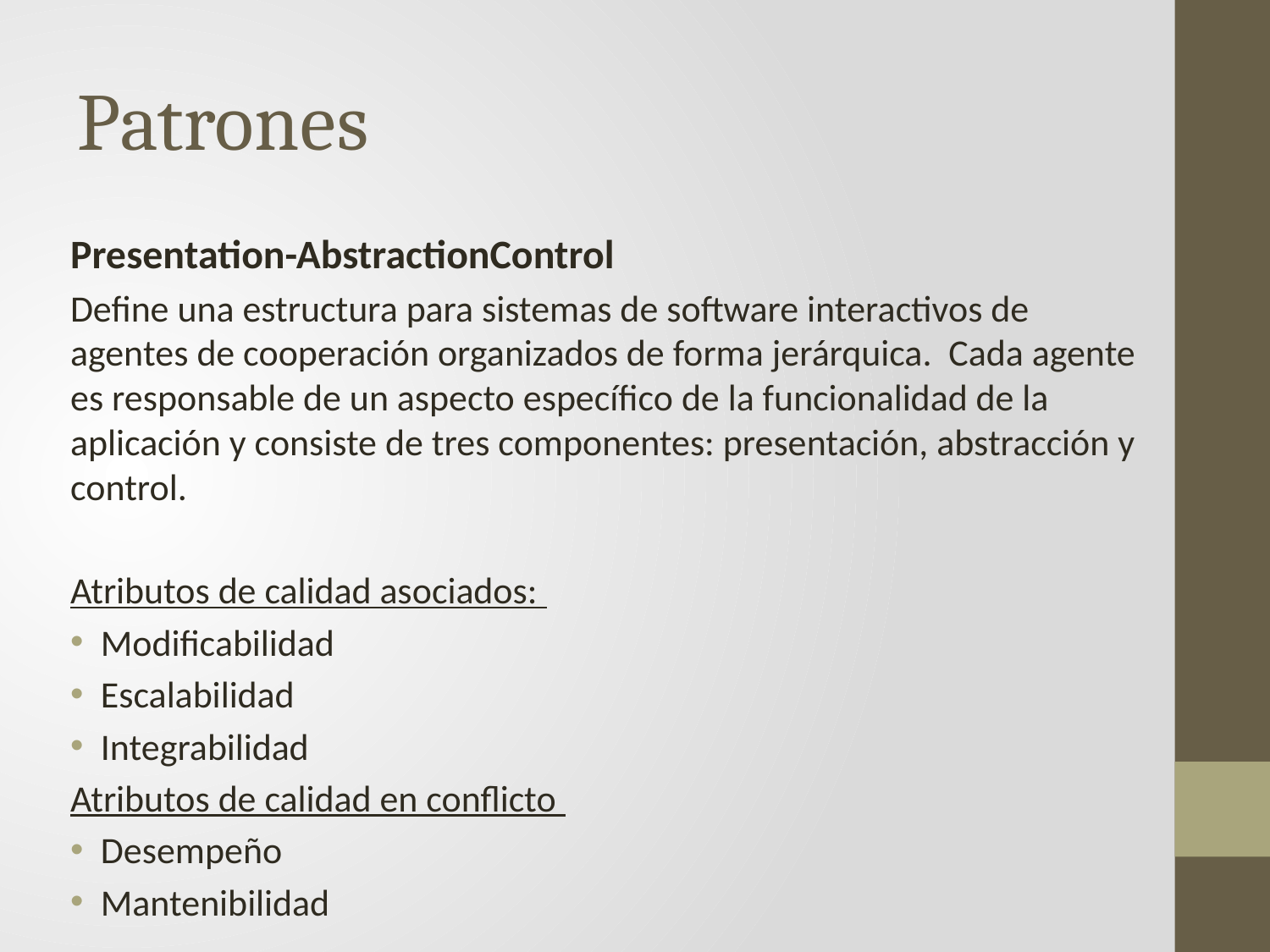

# Patrones
Presentation-AbstractionControl
Define una estructura para sistemas de software interactivos de agentes de cooperación organizados de forma jerárquica.  Cada agente es responsable de un aspecto específico de la funcionalidad de la aplicación y consiste de tres componentes: presentación, abstracción y control.

Atributos de calidad asociados:
Modificabilidad
Escalabilidad
Integrabilidad
Atributos de calidad en conflicto
Desempeño
Mantenibilidad